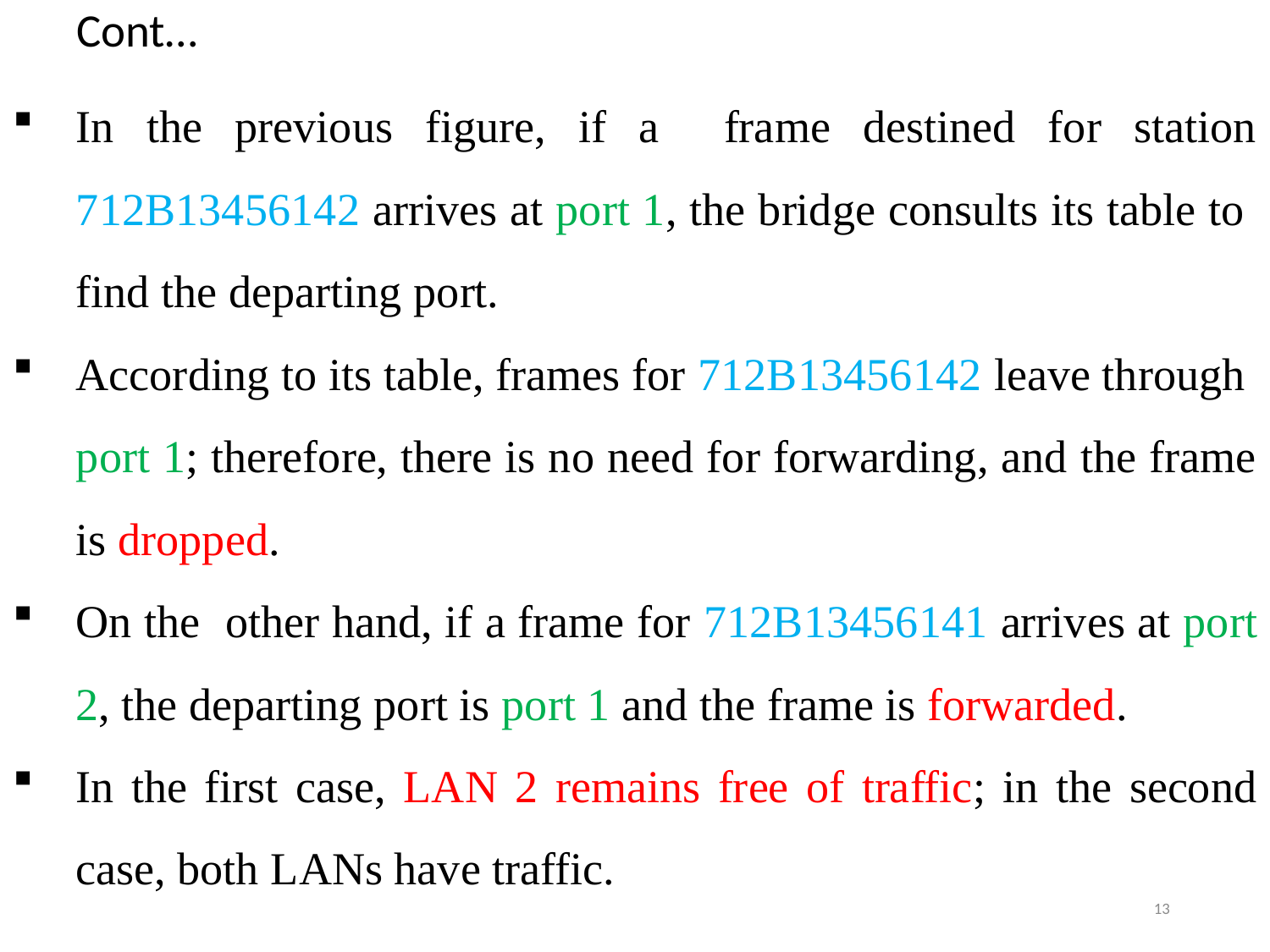

# Cont…
In the previous figure, if a  frame destined for station 712B13456142 arrives at port 1, the bridge consults its table to  find the departing port.
According to its table, frames for 712B13456142 leave through  port 1; therefore, there is no need for forwarding, and the frame is dropped.
On the  other hand, if a frame for 712B13456141 arrives at port 2, the departing port is port 1 and the frame is forwarded.
In the first case, LAN 2 remains free of traffic; in the second case, both LANs have traffic.

13